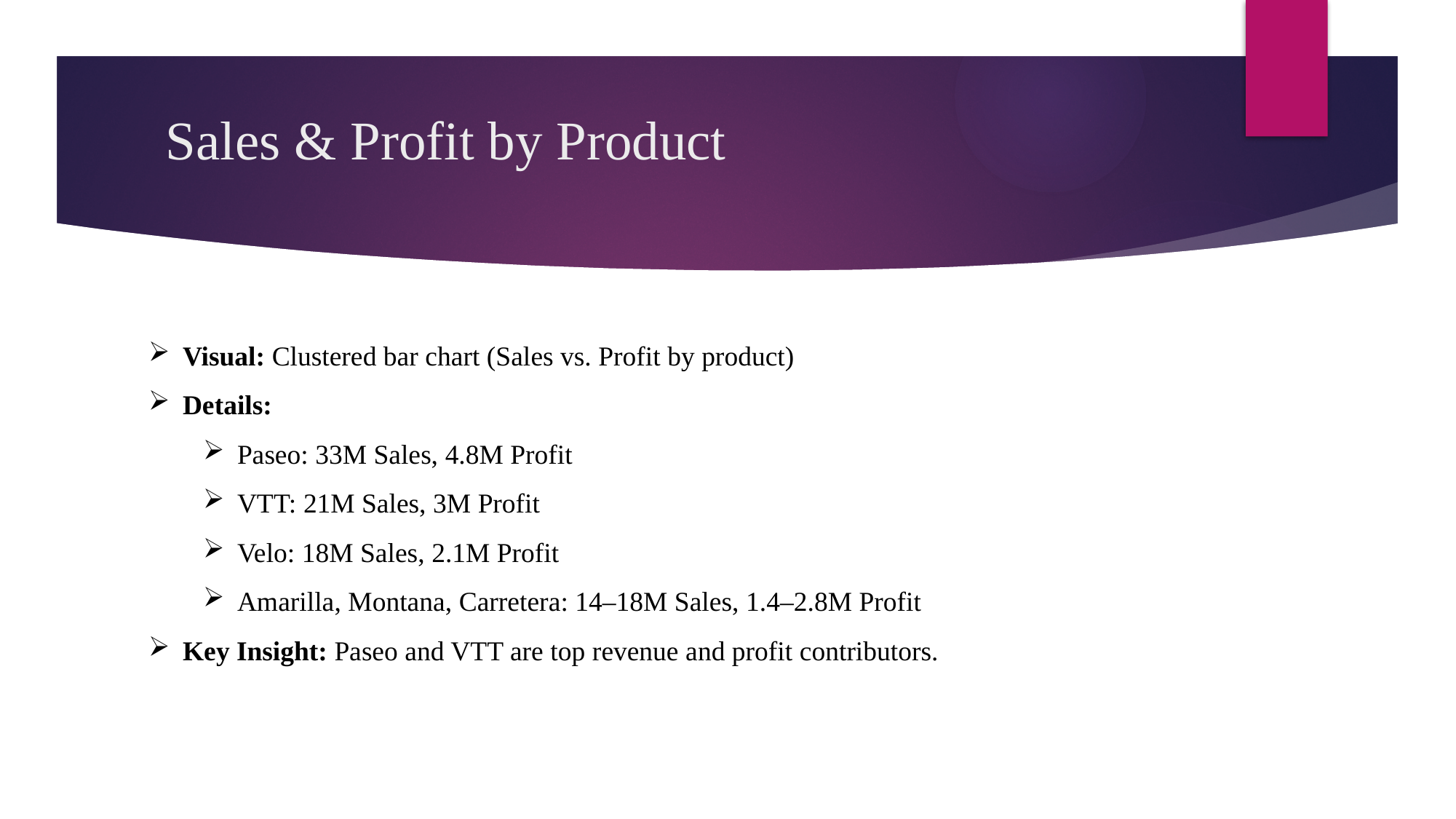

# Sales & Profit by Product
Visual: Clustered bar chart (Sales vs. Profit by product)
Details:
Paseo: 33M Sales, 4.8M Profit
VTT: 21M Sales, 3M Profit
Velo: 18M Sales, 2.1M Profit
Amarilla, Montana, Carretera: 14–18M Sales, 1.4–2.8M Profit
Key Insight: Paseo and VTT are top revenue and profit contributors.